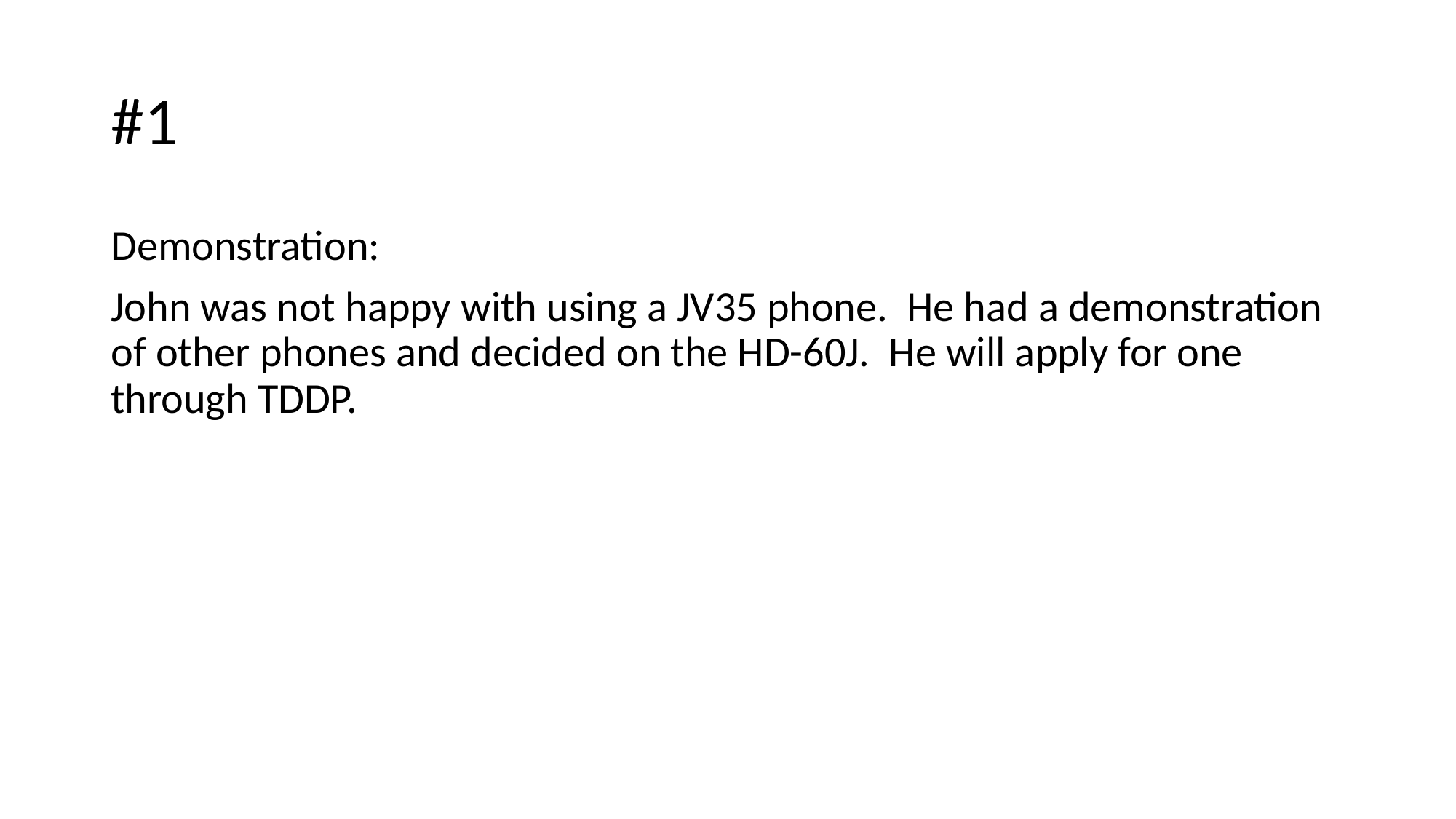

# #1
Demonstration:
John was not happy with using a JV35 phone.  He had a demonstration of other phones and decided on the HD-60J.  He will apply for one through TDDP.